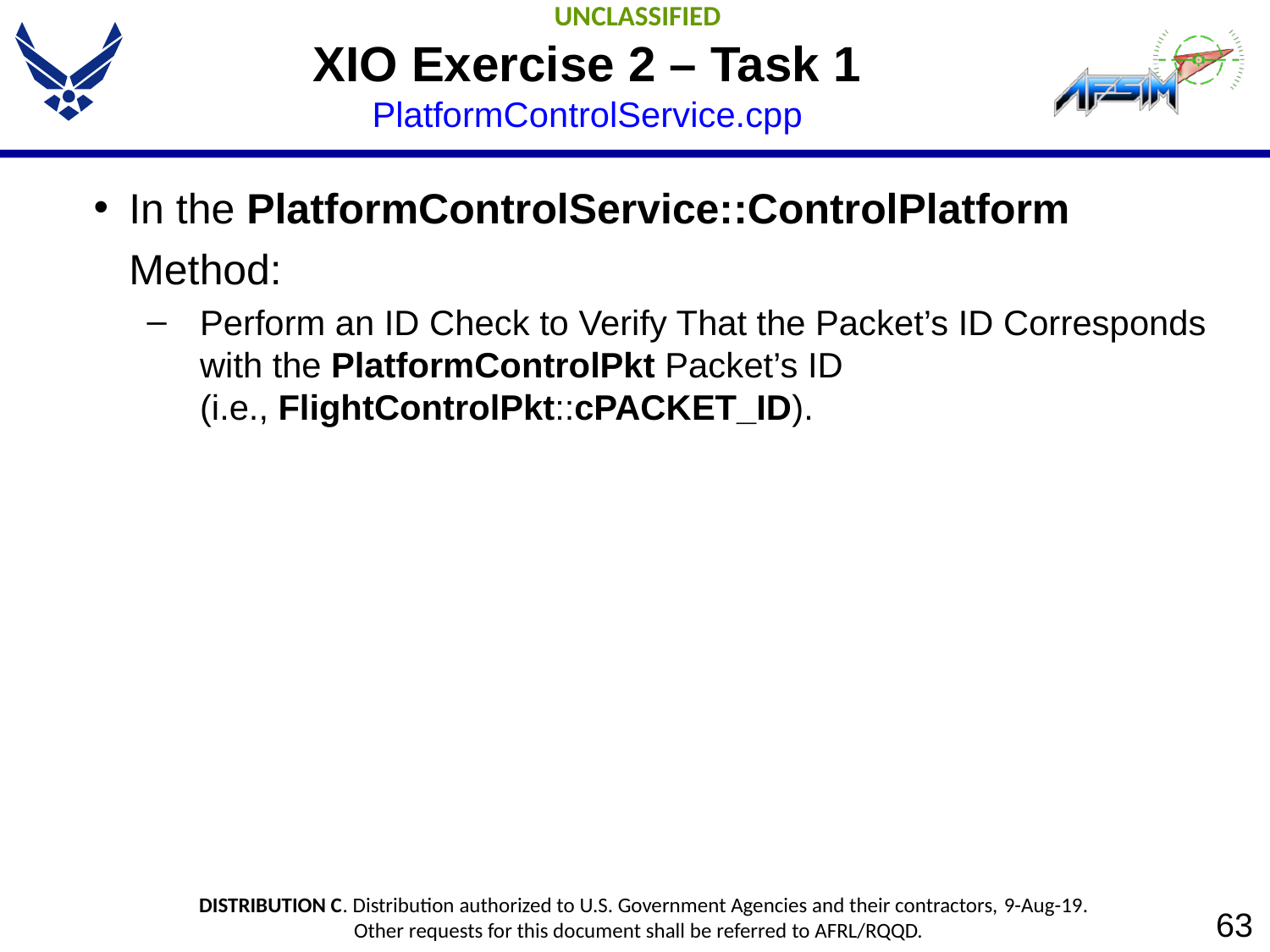

# XIO Exercise 2 – Task 1 PlatformControlService.cpp
In the PlatformControlService::ControlPlatform Method:
Perform an ID Check to Verify That the Packet’s ID Corresponds with the PlatformControlPkt Packet’s ID                                  (i.e., FlightControlPkt::cPACKET_ID).